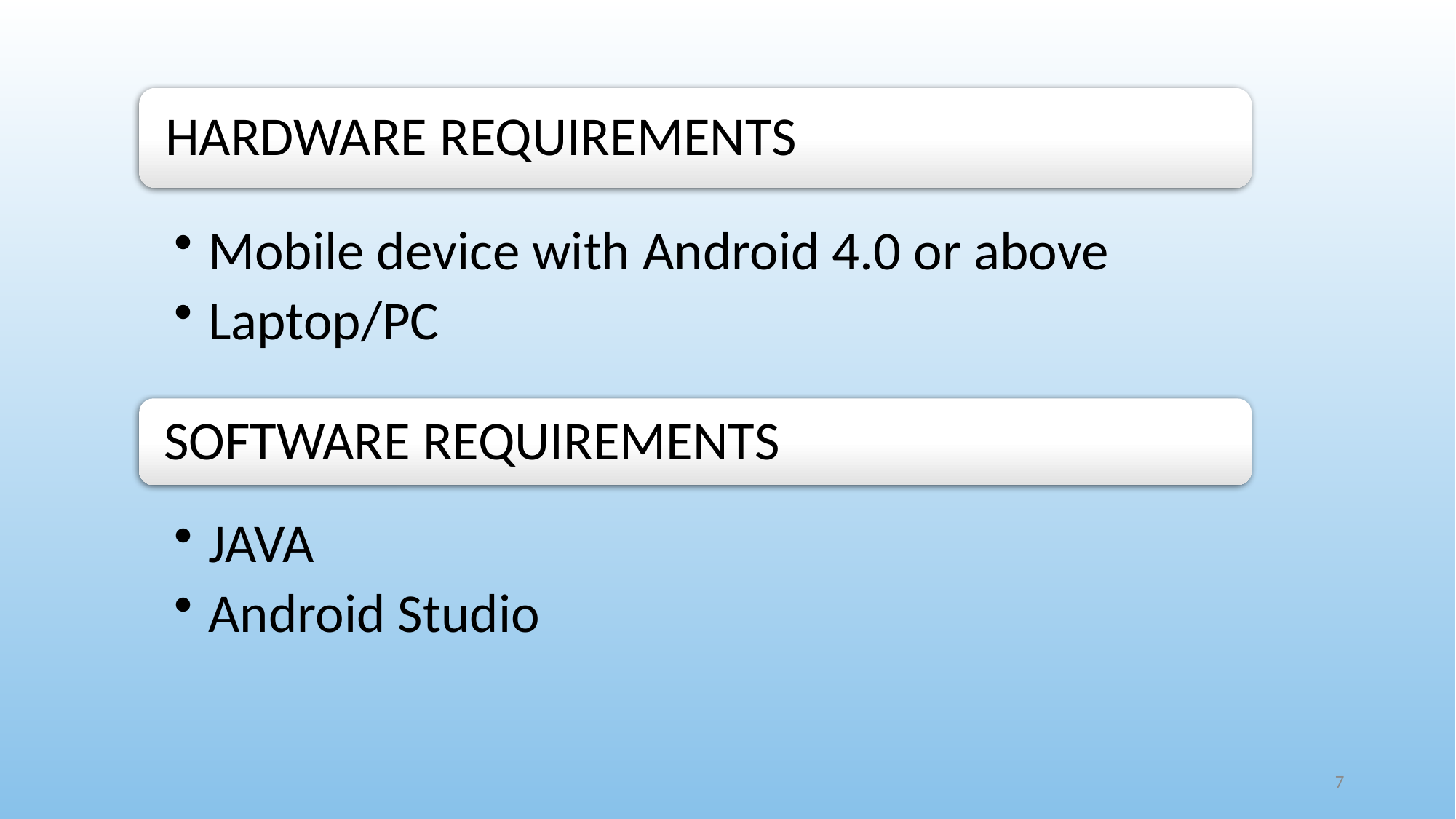

HARDWARE REQUIREMENTS
Mobile device with Android 4.0 or above
Laptop/PC
SOFTWARE REQUIREMENTS
JAVA
Android Studio
7